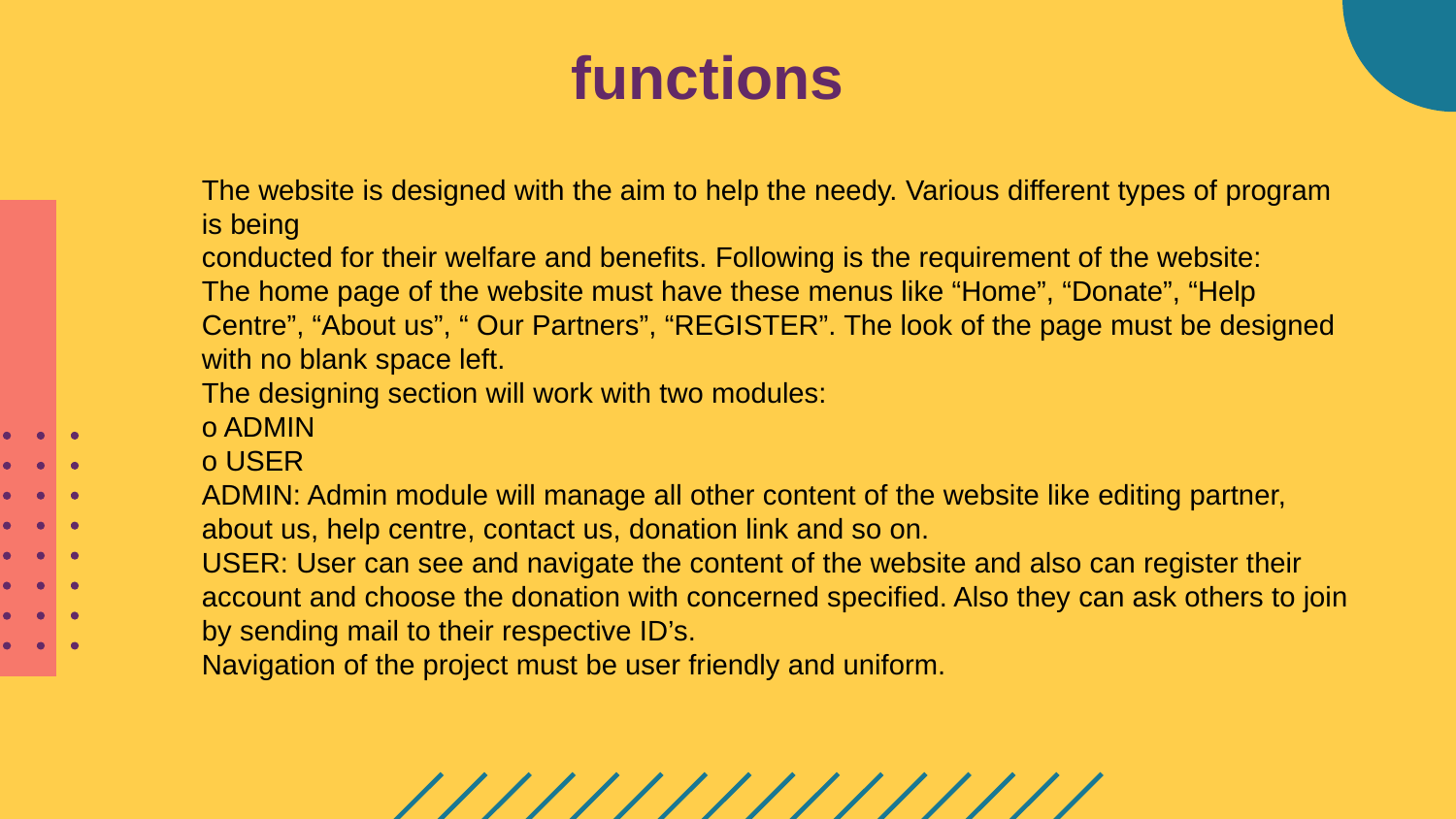

functions
The website is designed with the aim to help the needy. Various different types of program is being
conducted for their welfare and benefits. Following is the requirement of the website:
The home page of the website must have these menus like “Home”, “Donate”, “Help
Centre”, “About us”, “ Our Partners”, “REGISTER”. The look of the page must be designed
with no blank space left.
The designing section will work with two modules:
o ADMIN
o USER
ADMIN: Admin module will manage all other content of the website like editing partner,
about us, help centre, contact us, donation link and so on.
USER: User can see and navigate the content of the website and also can register their
account and choose the donation with concerned specified. Also they can ask others to join
by sending mail to their respective ID’s.
Navigation of the project must be user friendly and uniform.